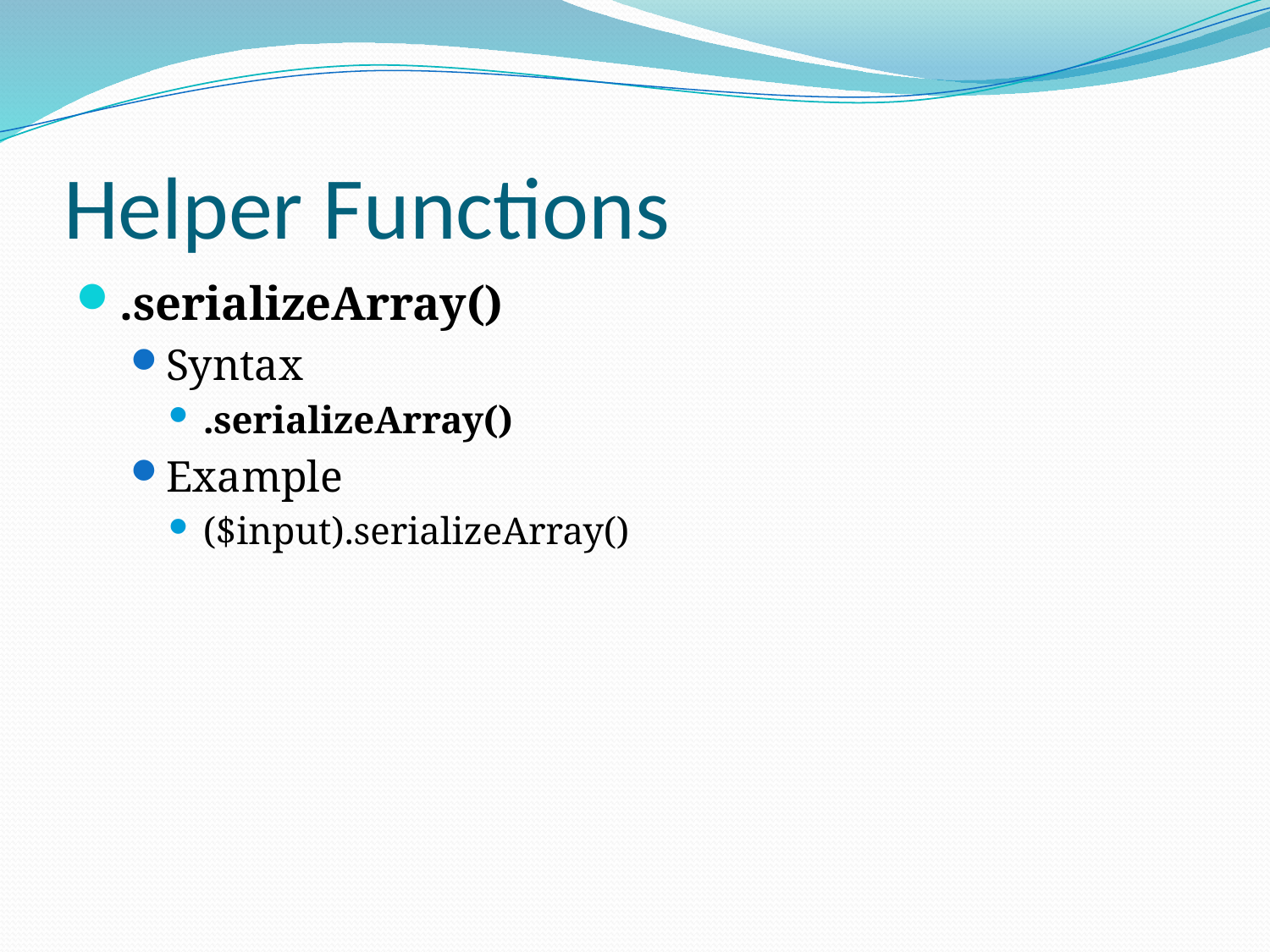

# Helper Functions
.serializeArray()
Syntax
.serializeArray()
Example
($input).serializeArray()